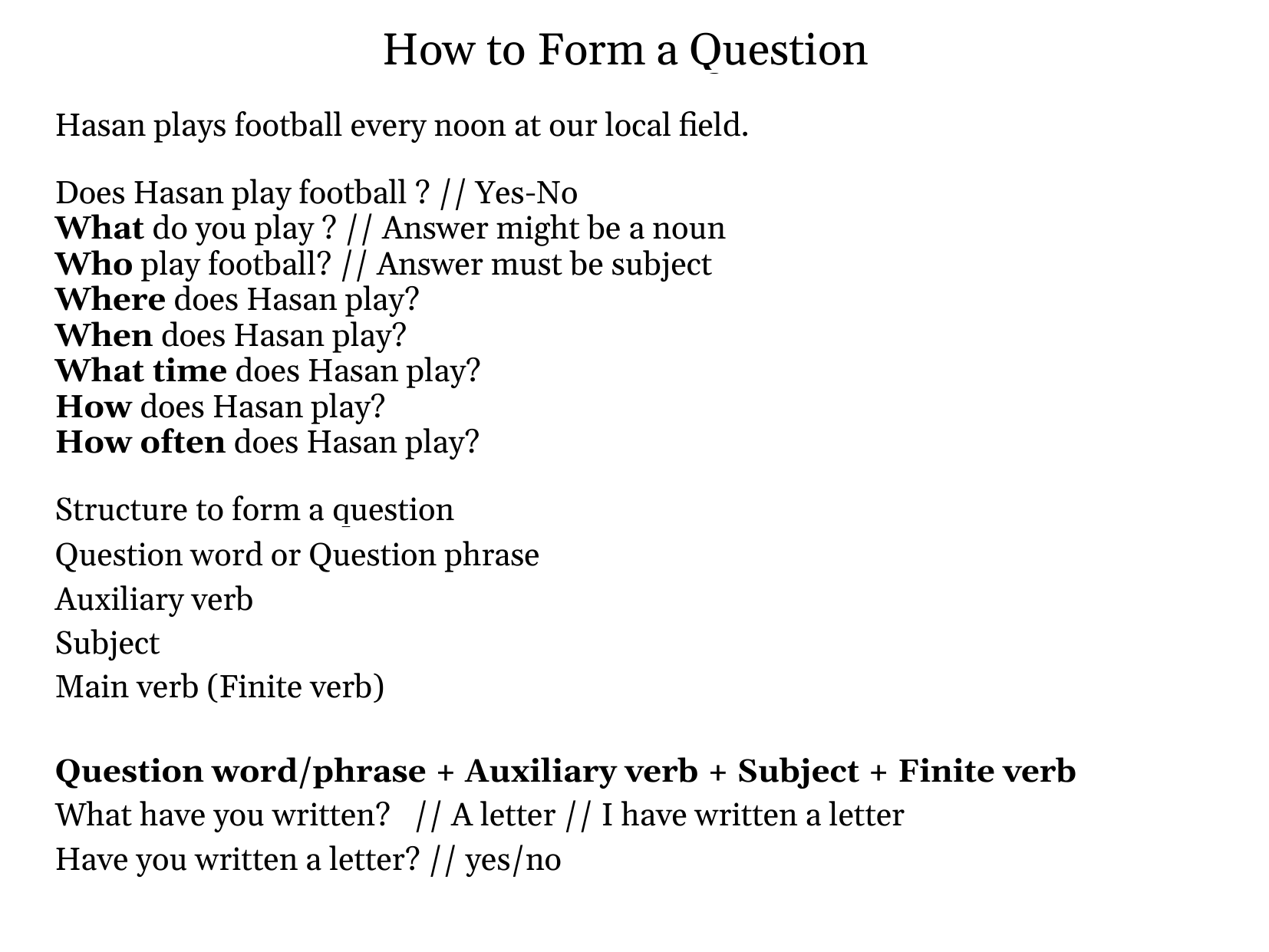

How to Form a Question

Hasan plays football every noon at our local field.

Does Hasan play football ? // Yes-No
What do you play ? // Answer might be a noun
Who play football? // Answer must be subject
Where does Hasan play?
When does Hasan play?
What time does Hasan play?
How does Hasan play?
How often does Hasan play?

Structure to form a question
Question word or Question phrase
Auxiliary verb
Subject
Main verb (Finite verb)

Question word/phrase + Auxiliary verb + Subject + Finite verb
What have you written?   // A letter // I have written a letter
Have you written a letter? // yes/no